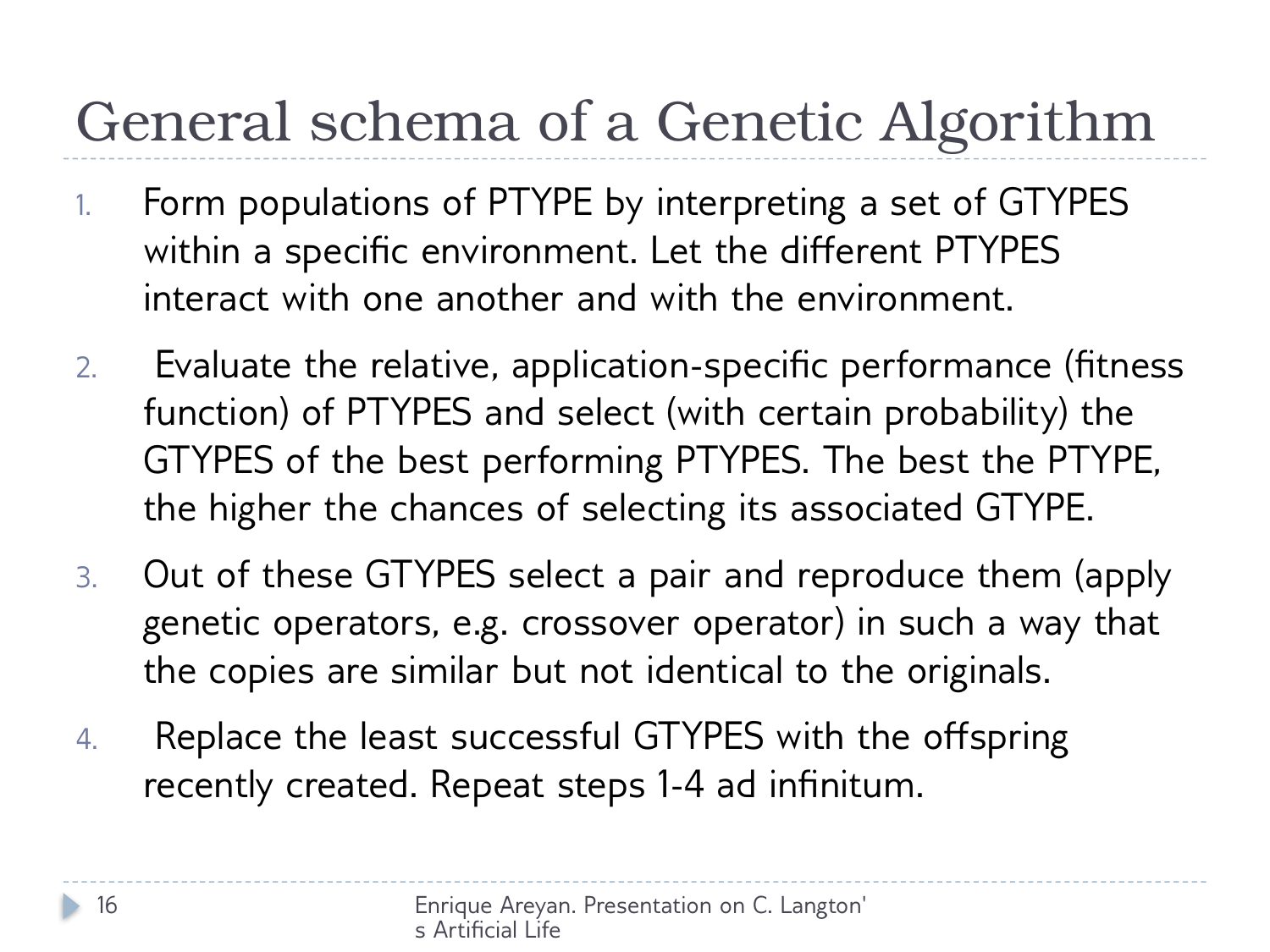

# General schema of a Genetic Algorithm
Form populations of PTYPE by interpreting a set of GTYPES within a specific environment. Let the different PTYPES interact with one another and with the environment.
 Evaluate the relative, application-specific performance (fitness function) of PTYPES and select (with certain probability) the GTYPES of the best performing PTYPES. The best the PTYPE, the higher the chances of selecting its associated GTYPE.
Out of these GTYPES select a pair and reproduce them (apply genetic operators, e.g. crossover operator) in such a way that the copies are similar but not identical to the originals.
 Replace the least successful GTYPES with the offspring recently created. Repeat steps 1-4 ad infinitum.

16
Enrique Areyan. Presentation on C. Langton's Artificial Life